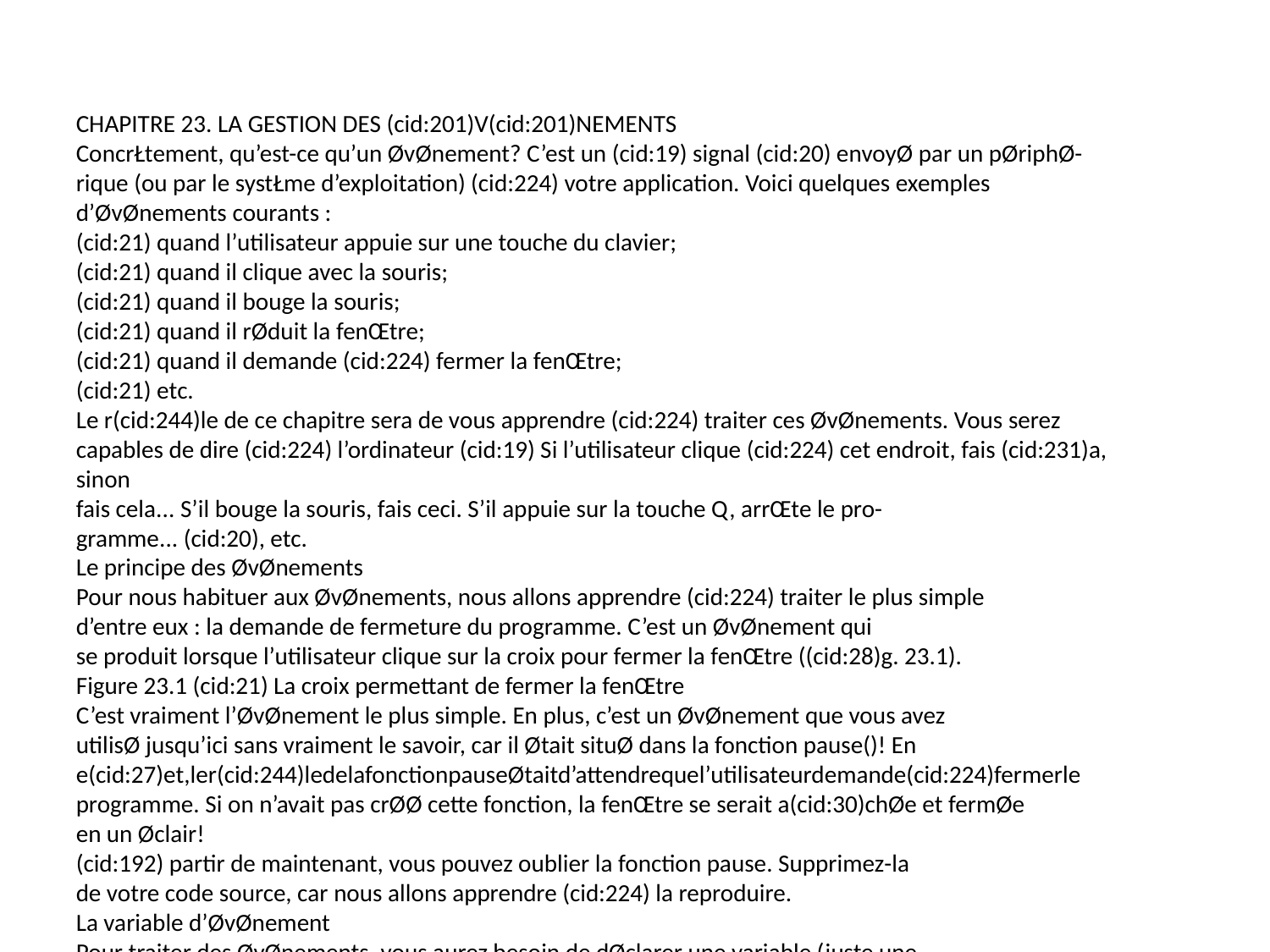

CHAPITRE 23. LA GESTION DES (cid:201)V(cid:201)NEMENTS
ConcrŁtement, qu’est-ce qu’un ØvØnement? C’est un (cid:19) signal (cid:20) envoyØ par un pØriphØ-
rique (ou par le systŁme d’exploitation) (cid:224) votre application. Voici quelques exemples
d’ØvØnements courants :
(cid:21) quand l’utilisateur appuie sur une touche du clavier;
(cid:21) quand il clique avec la souris;
(cid:21) quand il bouge la souris;
(cid:21) quand il rØduit la fenŒtre;
(cid:21) quand il demande (cid:224) fermer la fenŒtre;
(cid:21) etc.
Le r(cid:244)le de ce chapitre sera de vous apprendre (cid:224) traiter ces ØvØnements. Vous serez
capables de dire (cid:224) l’ordinateur (cid:19) Si l’utilisateur clique (cid:224) cet endroit, fais (cid:231)a, sinon
fais cela... S’il bouge la souris, fais ceci. S’il appuie sur la touche Q, arrŒte le pro-
gramme... (cid:20), etc.
Le principe des ØvØnements
Pour nous habituer aux ØvØnements, nous allons apprendre (cid:224) traiter le plus simple
d’entre eux : la demande de fermeture du programme. C’est un ØvØnement qui
se produit lorsque l’utilisateur clique sur la croix pour fermer la fenŒtre ((cid:28)g. 23.1).
Figure 23.1 (cid:21) La croix permettant de fermer la fenŒtre
C’est vraiment l’ØvØnement le plus simple. En plus, c’est un ØvØnement que vous avez
utilisØ jusqu’ici sans vraiment le savoir, car il Øtait situØ dans la fonction pause()! En
e(cid:27)et,ler(cid:244)ledelafonctionpauseØtaitd’attendrequel’utilisateurdemande(cid:224)fermerle
programme. Si on n’avait pas crØØ cette fonction, la fenŒtre se serait a(cid:30)chØe et fermØe
en un Øclair!
(cid:192) partir de maintenant, vous pouvez oublier la fonction pause. Supprimez-la
de votre code source, car nous allons apprendre (cid:224) la reproduire.
La variable d’ØvØnement
Pour traiter des ØvØnements, vous aurez besoin de dØclarer une variable (juste une
seule, rassurez-vous) de type SDL_Event. Appelez-la comme vous voulez : moi, je vais
l’appeler event, ce qui signi(cid:28)e (cid:19) ØvØnement (cid:20) en anglais.
SDL_Event event;
352